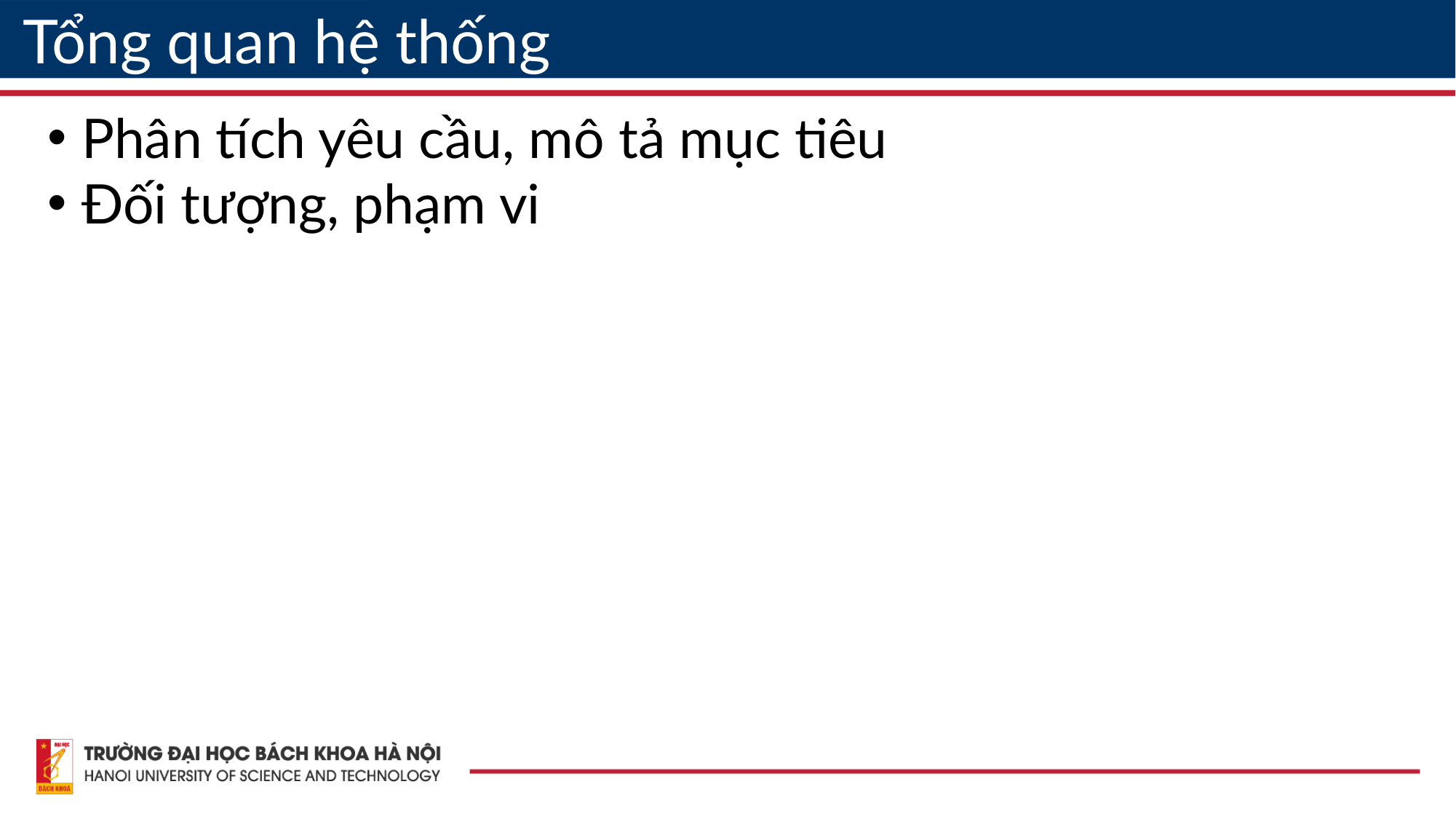

Tổng quan hệ thống
Phân tích yêu cầu, mô tả mục tiêu
Đối tượng, phạm vi